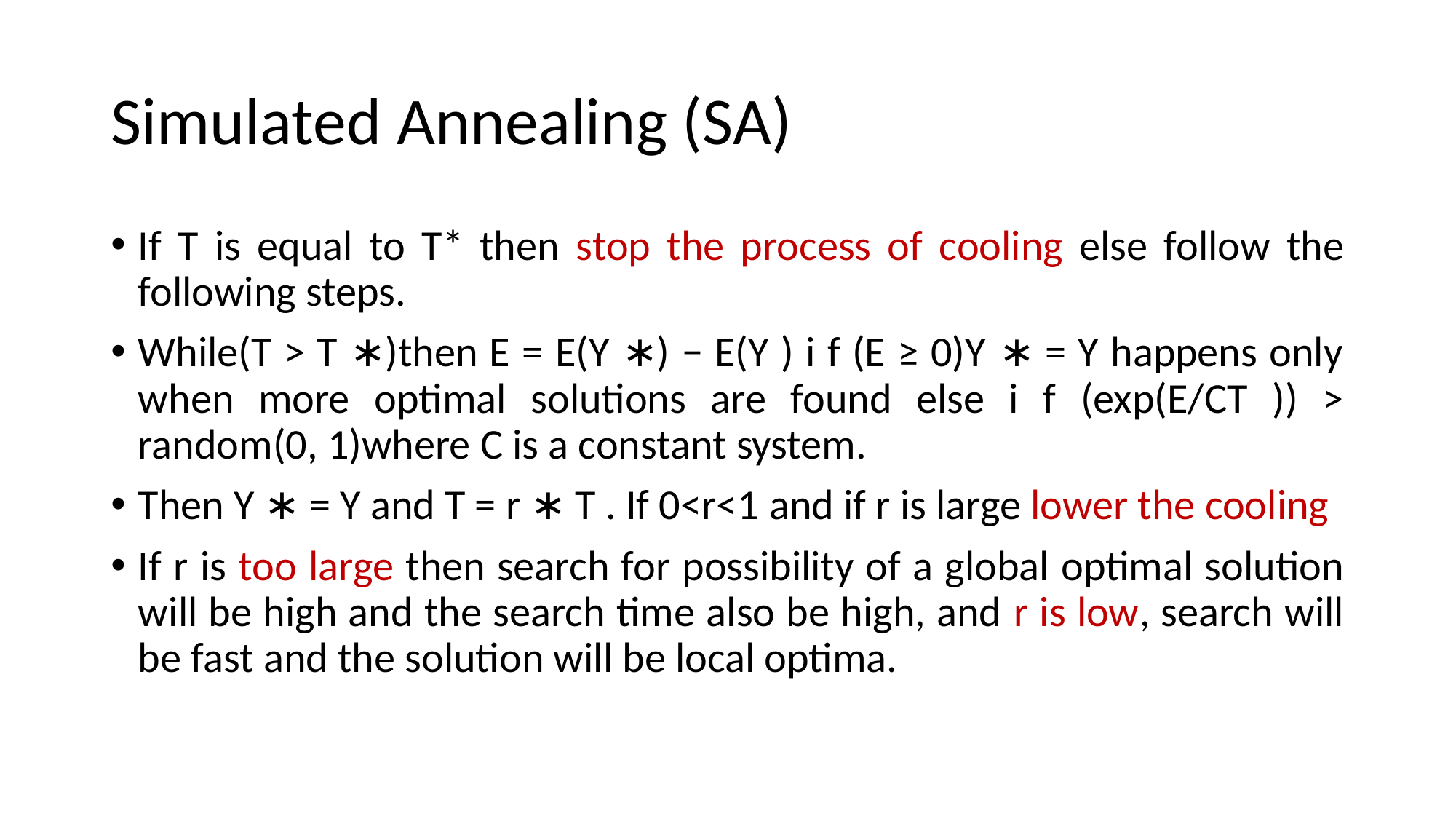

# Simulated Annealing (SA)
If T is equal to T* then stop the process of cooling else follow the following steps.
While(T > T ∗)then E = E(Y ∗) − E(Y ) i f (E ≥ 0)Y ∗ = Y happens only when more optimal solutions are found else i f (exp(E/CT )) > random(0, 1)where C is a constant system.
Then Y ∗ = Y and T = r ∗ T . If 0<r<1 and if r is large lower the cooling
If r is too large then search for possibility of a global optimal solution will be high and the search time also be high, and r is low, search will be fast and the solution will be local optima.